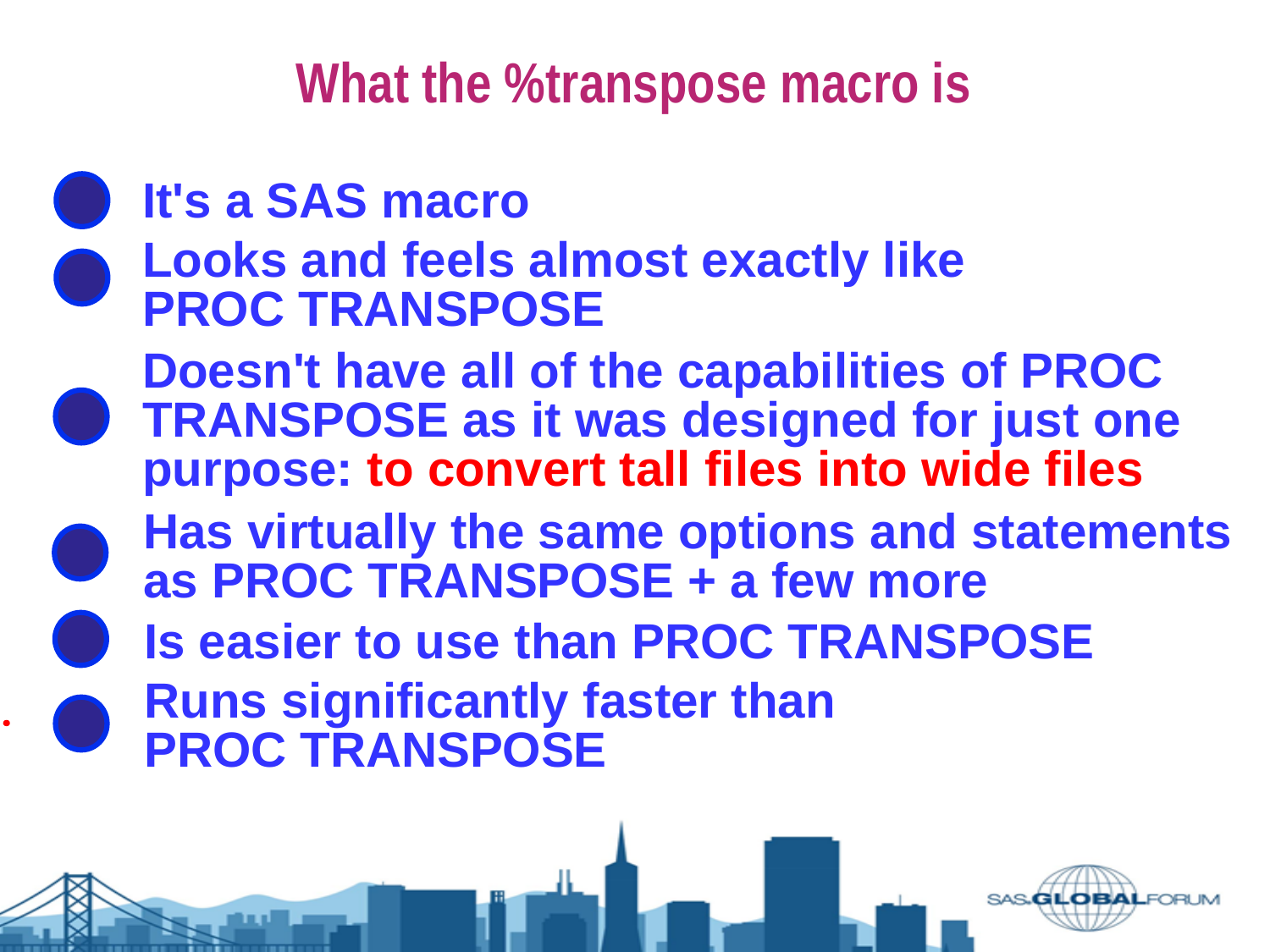

What the %transpose macro is
It's a SAS macro

Looks and feels almost exactly like PROC TRANSPOSE

Doesn't have all of the capabilities of PROC TRANSPOSE as it was designed for just one purpose: to convert tall files into wide files

Has virtually the same options and statements as PROC TRANSPOSE + a few more

Is easier to use than PROC TRANSPOSE
Runs significantly faster than
PROC TRANSPOSE